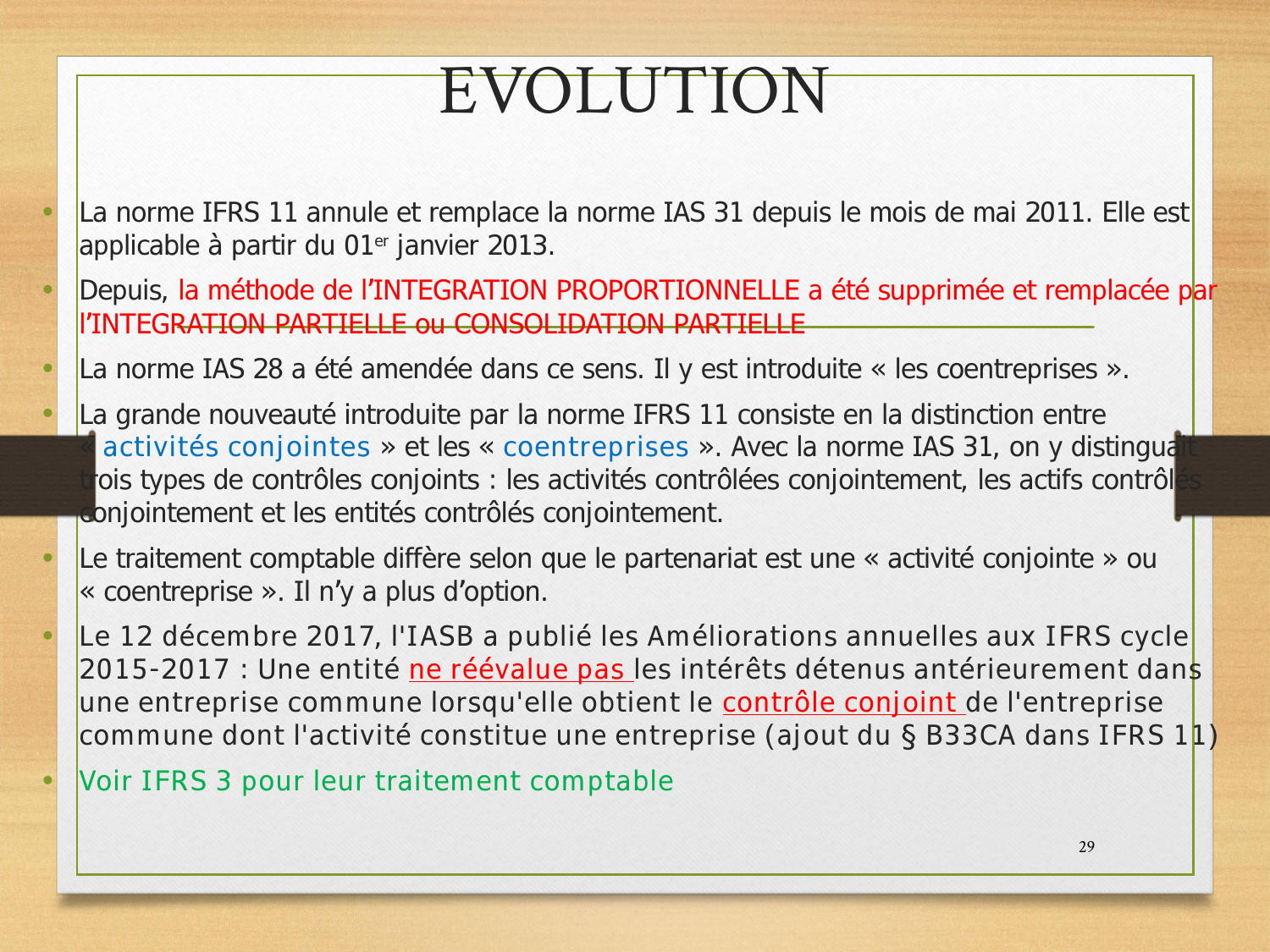

# EVOLUTION
La norme IFRS 11 annule et remplace la norme IAS 31 depuis le mois de mai 2011. Elle est applicable à partir du 01er janvier 2013.
Depuis, la méthode de l’INTEGRATION PROPORTIONNELLE a été supprimée et remplacée par l’INTEGRATION PARTIELLE ou CONSOLIDATION PARTIELLE
La norme IAS 28 a été amendée dans ce sens. Il y est introduite « les coentreprises ».
La grande nouveauté introduite par la norme IFRS 11 consiste en la distinction entre « activités conjointes » et les « coentreprises ». Avec la norme IAS 31, on y distinguait trois types de contrôles conjoints : les activités contrôlées conjointement, les actifs contrôlés conjointement et les entités contrôlés conjointement.
Le traitement comptable diffère selon que le partenariat est une « activité conjointe » ou « coentreprise ». Il n’y a plus d’option.
Le 12 décembre 2017, l'IASB a publié les Améliorations annuelles aux IFRS cycle 2015-2017 : Une entité ne réévalue pas les intérêts détenus antérieurement dans une entreprise commune lorsqu'elle obtient le contrôle conjoint de l'entreprise commune dont l'activité constitue une entreprise (ajout du § B33CA dans IFRS 11)
Voir IFRS 3 pour leur traitement comptable
29